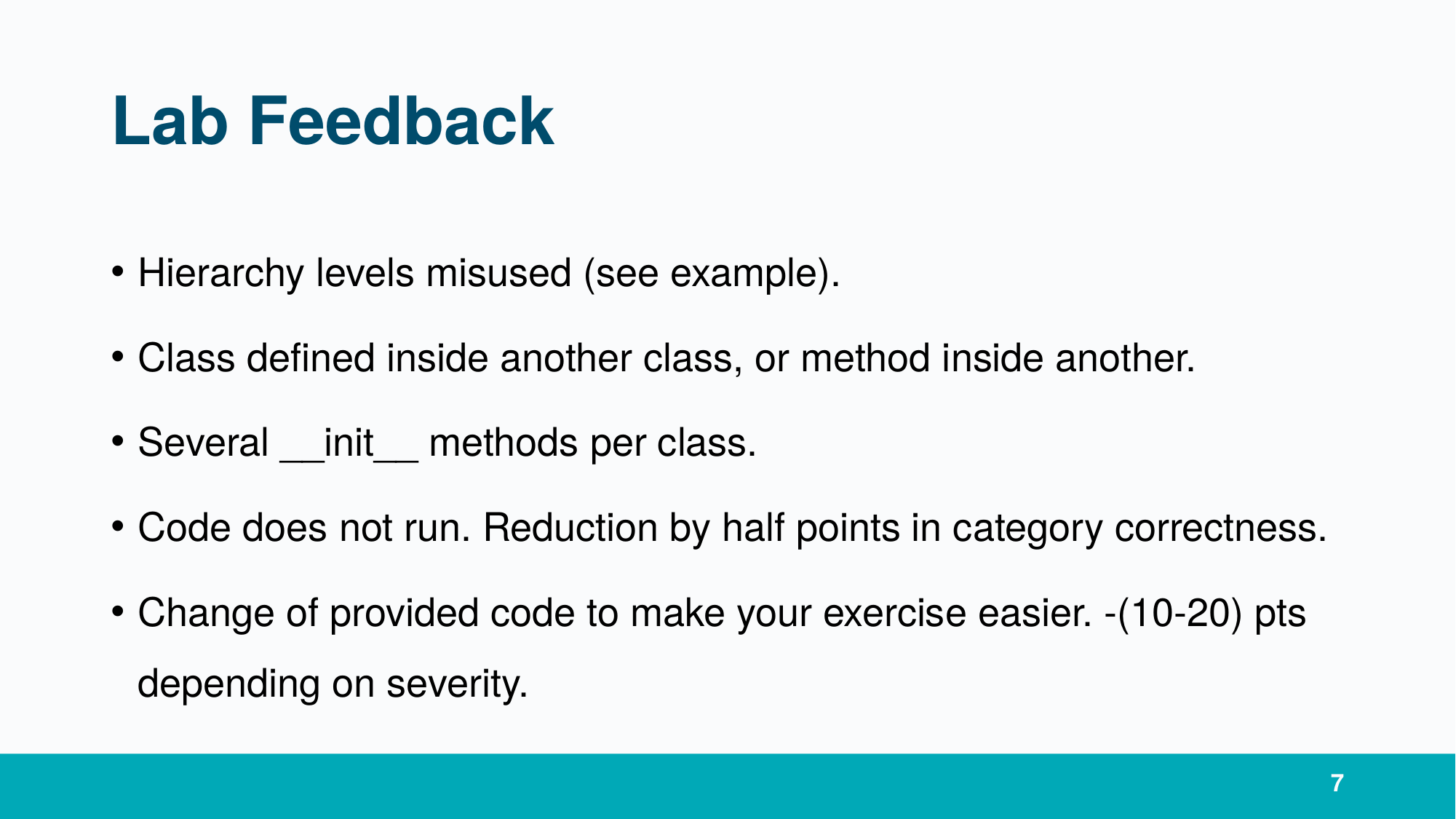

# Lab Feedback
Hierarchy levels misused (see example).
Class defined inside another class, or method inside another.
Several __init__ methods per class.
Code does not run. Reduction by half points in category correctness.
Change of provided code to make your exercise easier. -(10-20) pts depending on severity.

7